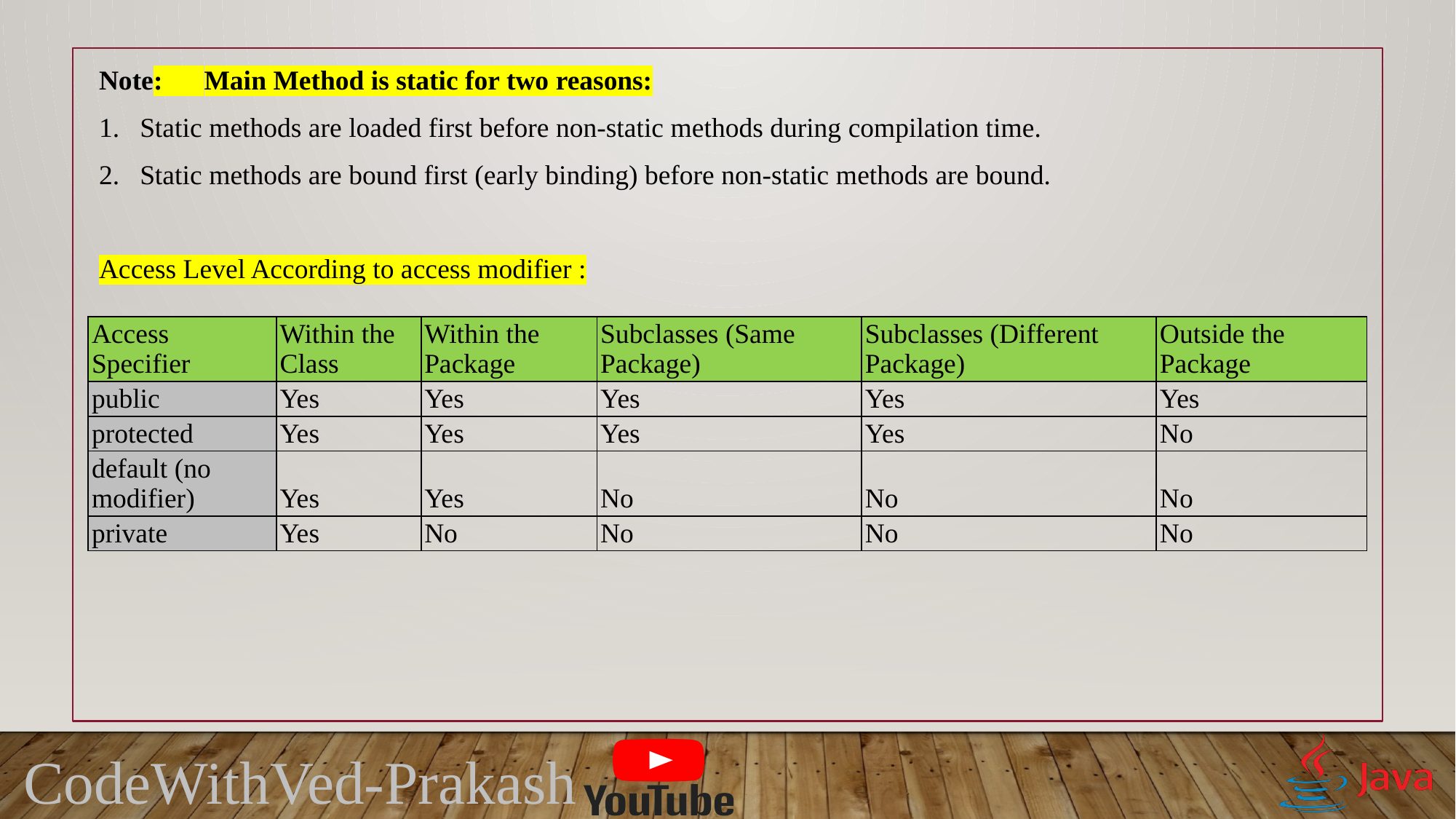

Note:      Main Method is static for two reasons:
Static methods are loaded first before non-static methods during compilation time.
Static methods are bound first (early binding) before non-static methods are bound.

Access Level According to access modifier :

| Access Specifier | Within the Class | Within the Package | Subclasses (Same Package) | Subclasses (Different Package) | Outside the Package |
| --- | --- | --- | --- | --- | --- |
| public | Yes | Yes | Yes | Yes | Yes |
| protected | Yes | Yes | Yes | Yes | No |
| default (no modifier) | Yes | Yes | No | No | No |
| private | Yes | No | No | No | No |